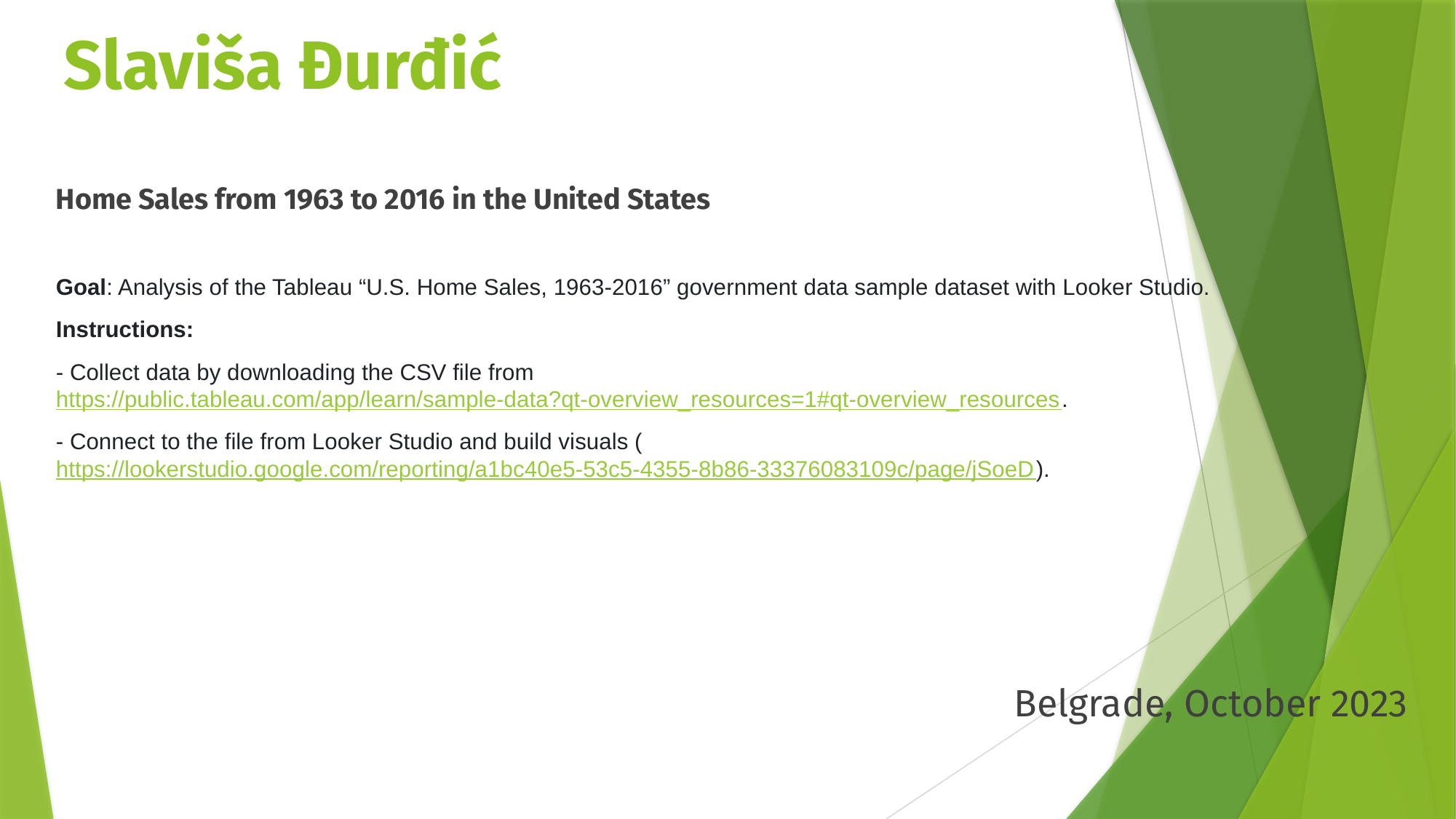

# Slaviša Đurđić
Home Sales from 1963 to 2016 in the United States

Goal: Analysis of the Tableau “U.S. Home Sales, 1963-2016” government data sample dataset with Looker Studio.
Instructions:
- Collect data by downloading the CSV file from https://public.tableau.com/app/learn/sample-data?qt-overview_resources=1#qt-overview_resources.
- Connect to the file from Looker Studio and build visuals (https://lookerstudio.google.com/reporting/a1bc40e5-53c5-4355-8b86-33376083109c/page/jSoeD).

Belgrade, October 2023